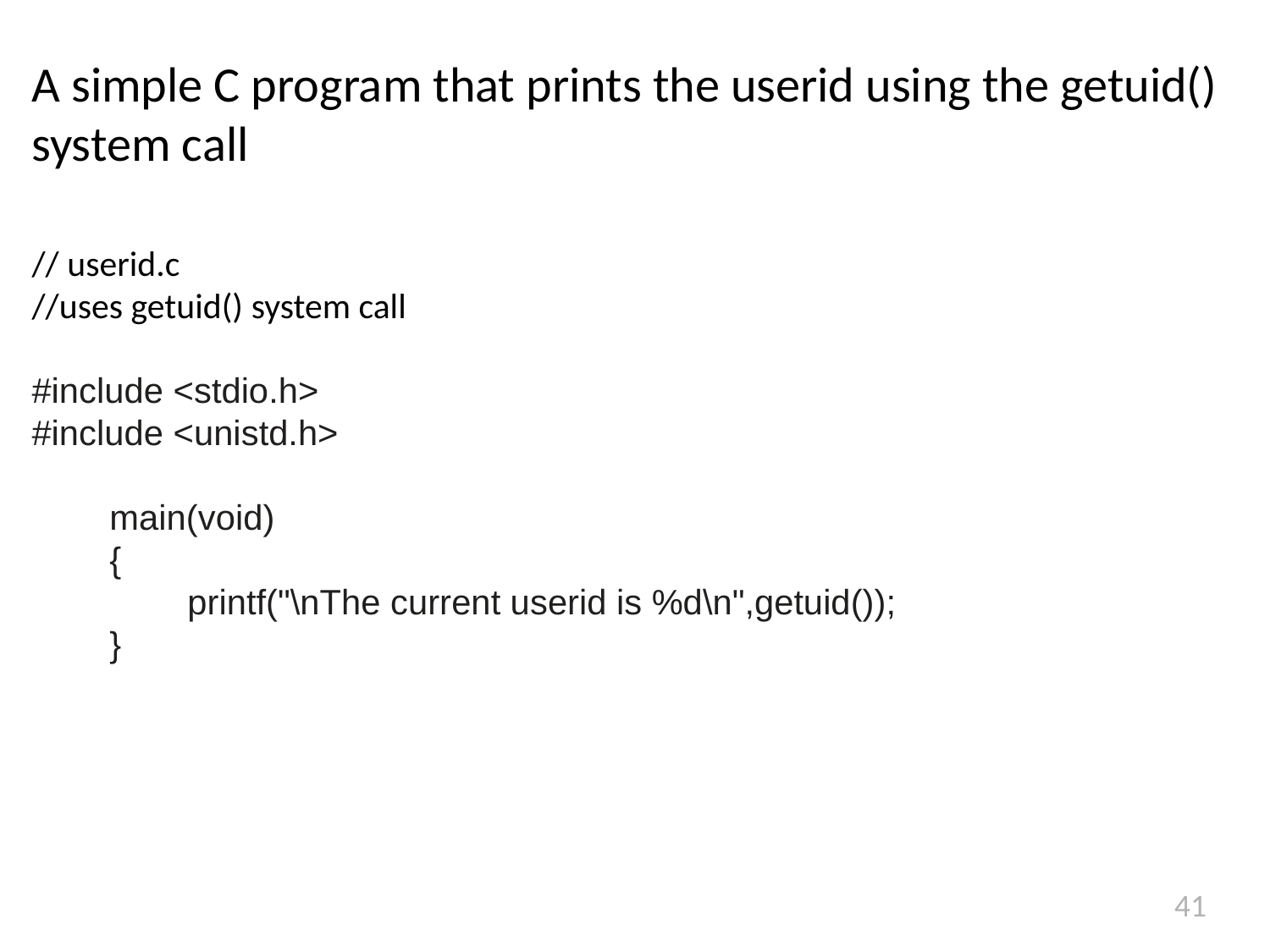

# A simple C program that prints the userid using the getuid() system call
// userid.c
//uses getuid() system call

#include <stdio.h>
#include <unistd.h>
        main(void)
        {              
                printf("\nThe current userid is %d\n",getuid());
        }
41